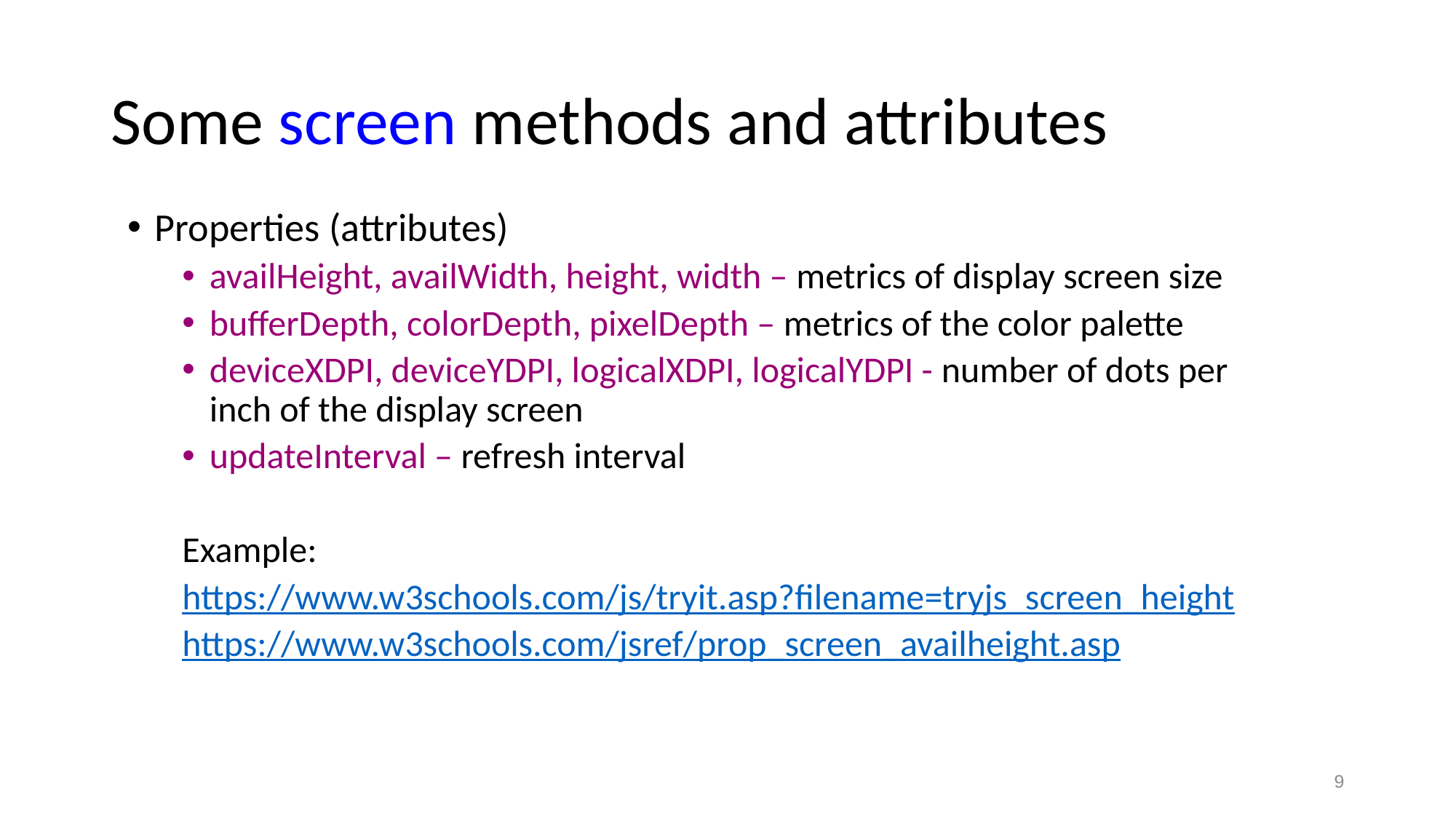

# Some screen methods and attributes
Properties (attributes)
availHeight, availWidth, height, width – metrics of display screen size
bufferDepth, colorDepth, pixelDepth – metrics of the color palette
deviceXDPI, deviceYDPI, logicalXDPI, logicalYDPI - number of dots per inch of the display screen
updateInterval – refresh interval

Example:
https://www.w3schools.com/js/tryit.asp?filename=tryjs_screen_height
https://www.w3schools.com/jsref/prop_screen_availheight.asp

9